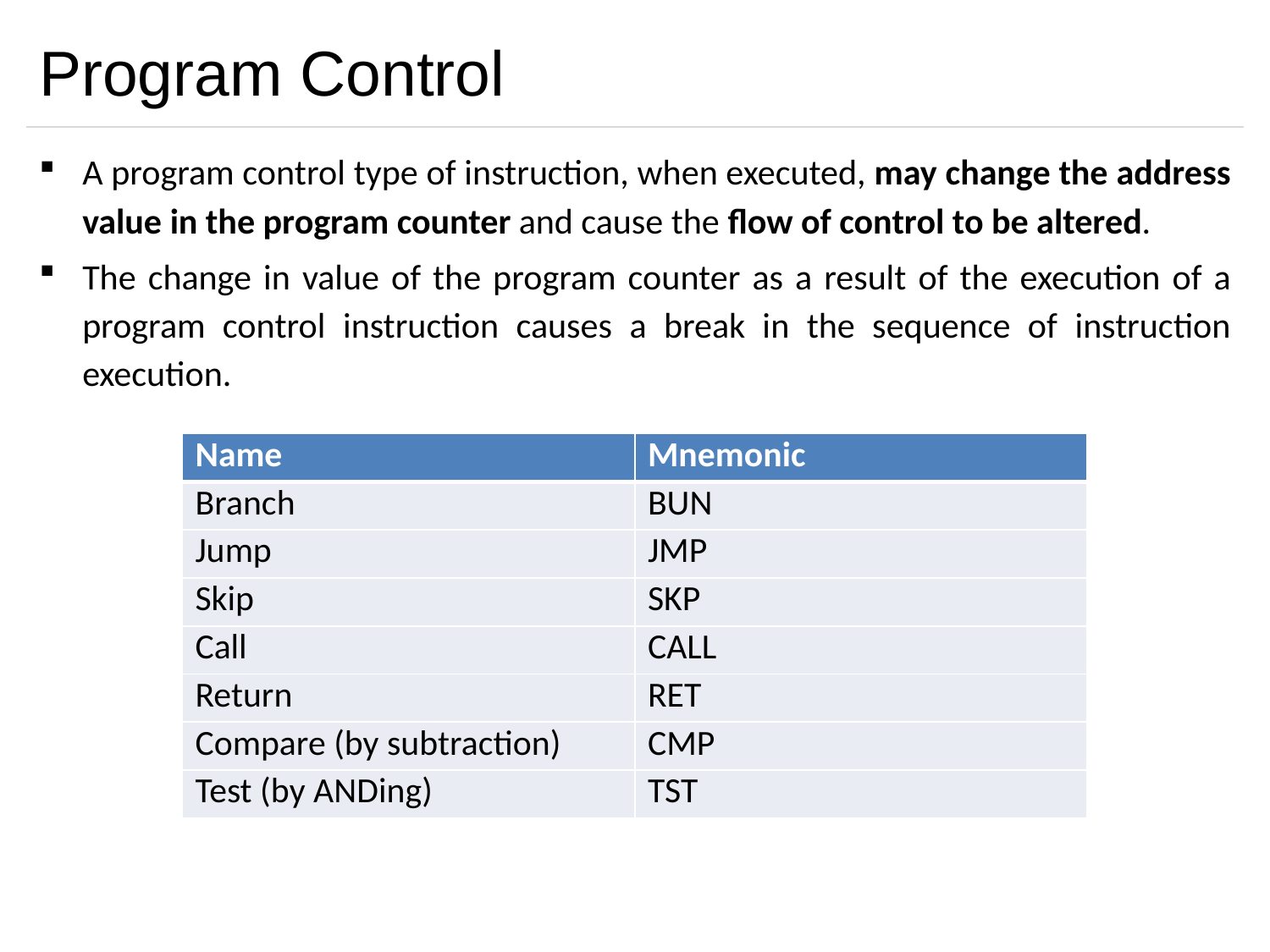

# Program Control
A program control type of instruction, when executed, may change the address value in the program counter and cause the flow of control to be altered.
The change in value of the program counter as a result of the execution of a program control instruction causes a break in the sequence of instruction execution.
| Name | Mnemonic |
| --- | --- |
| Branch | BUN |
| Jump | JMP |
| Skip | SKP |
| Call | CALL |
| Return | RET |
| Compare (by subtraction) | CMP |
| Test (by ANDing) | TST |